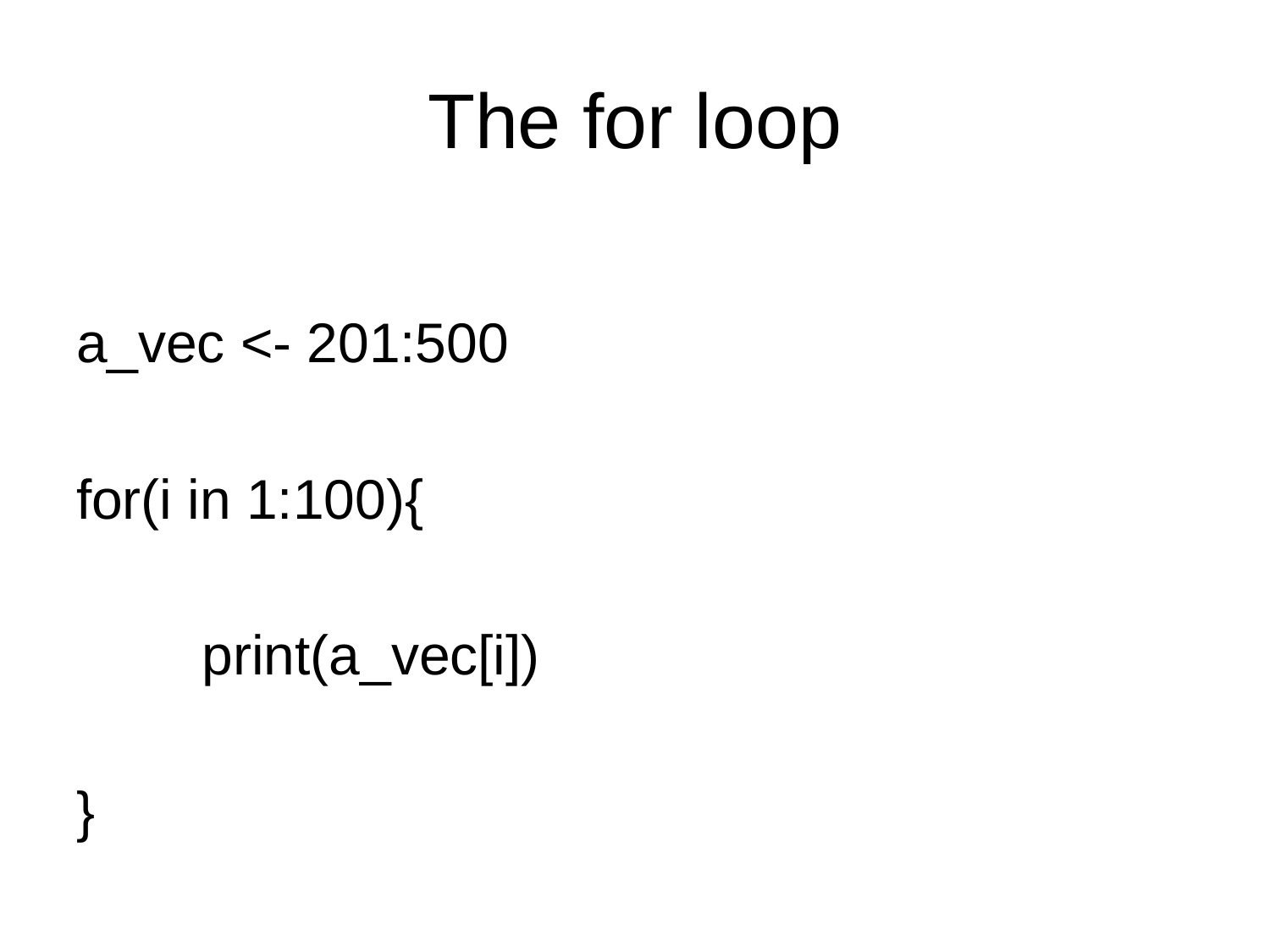

# The for loop

a_vec <- 201:500

for(i in 1:100){

	print(a_vec[i])

}